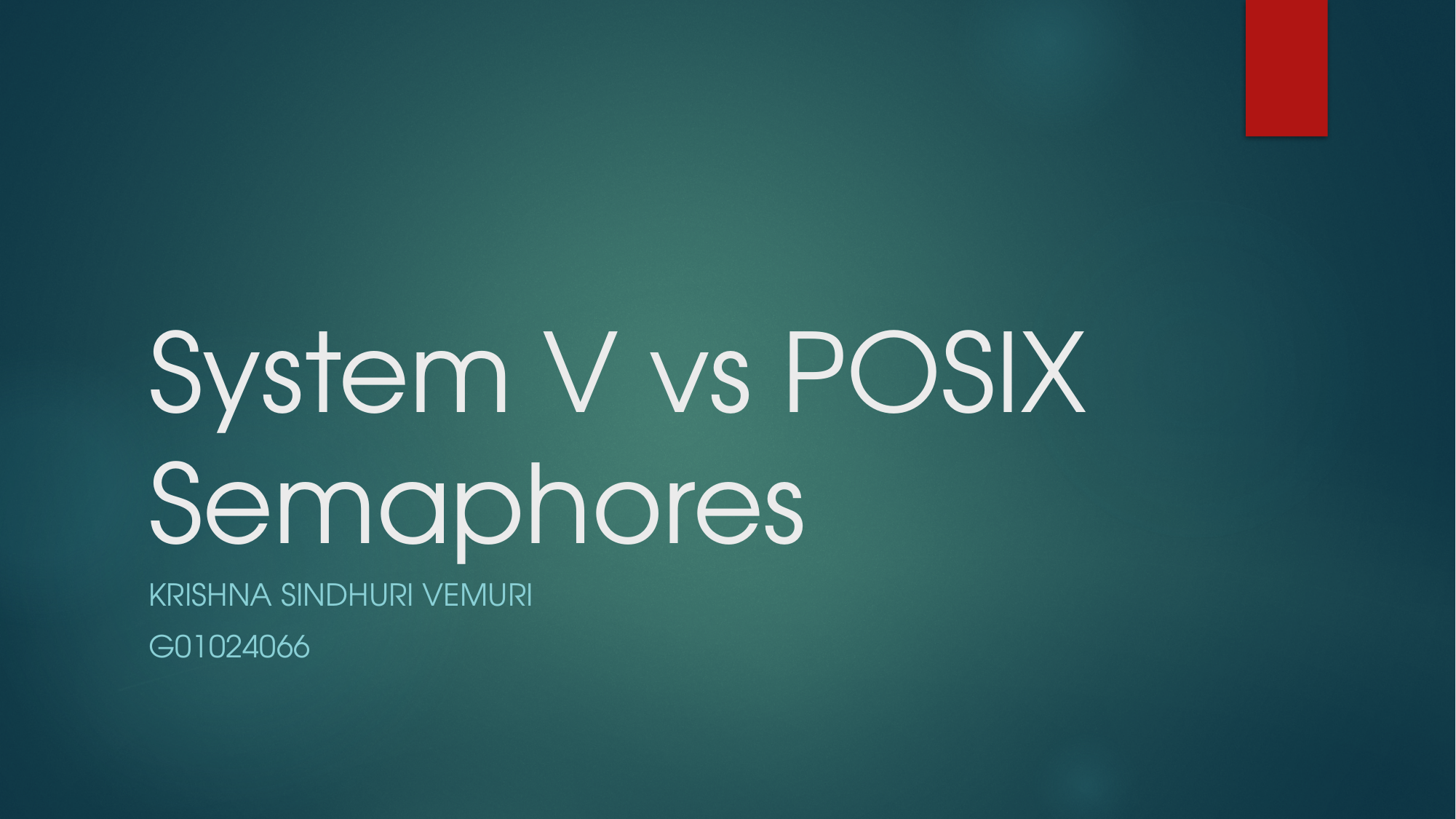

# System V vs POSIX Semaphores
Krishna Sindhuri Vemuri
G01024066